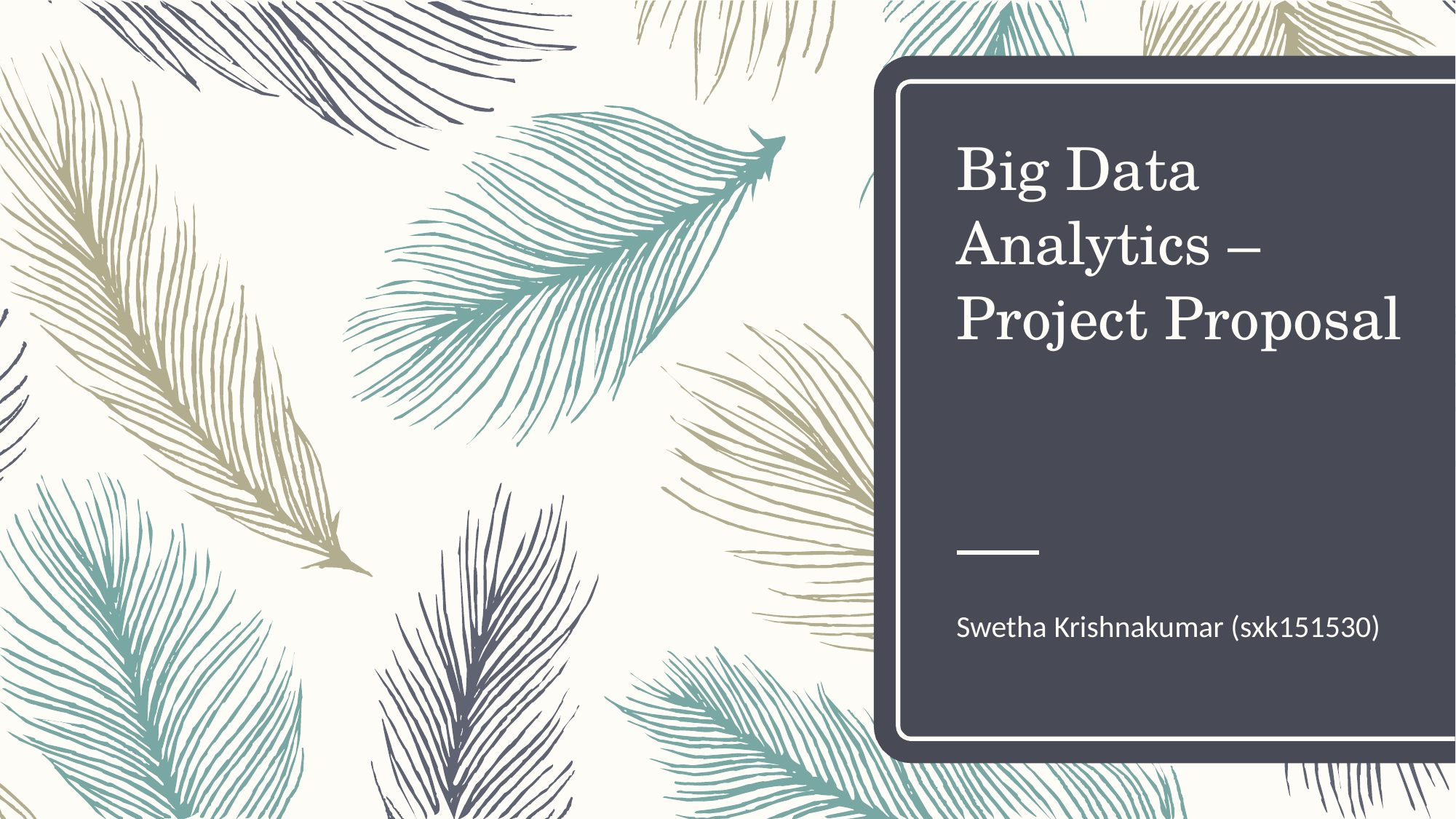

# Big Data Analytics – Project Proposal
Swetha Krishnakumar (sxk151530)